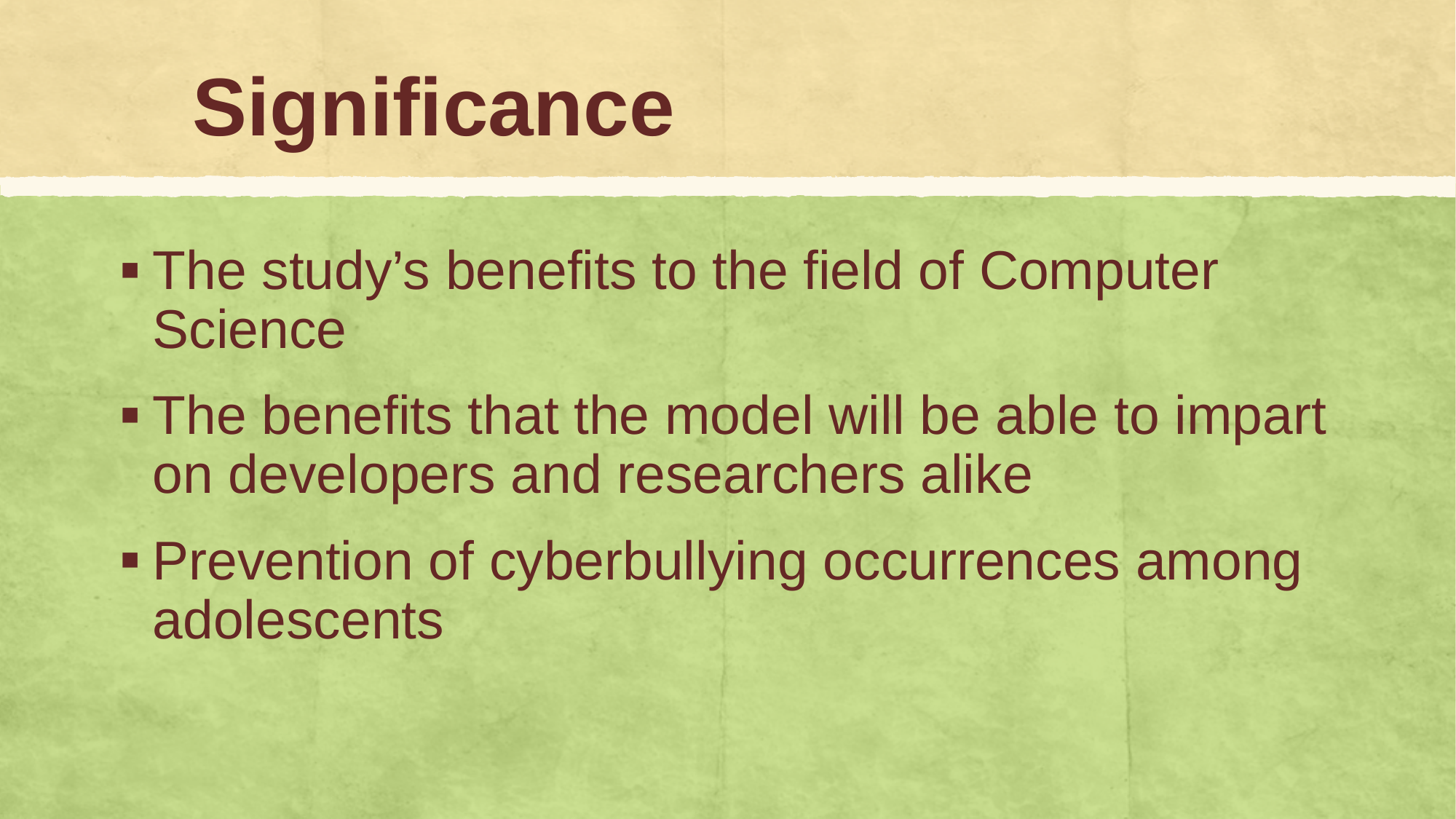

# Significance
The study’s benefits to the field of Computer Science
The benefits that the model will be able to impart on developers and researchers alike
Prevention of cyberbullying occurrences among adolescents